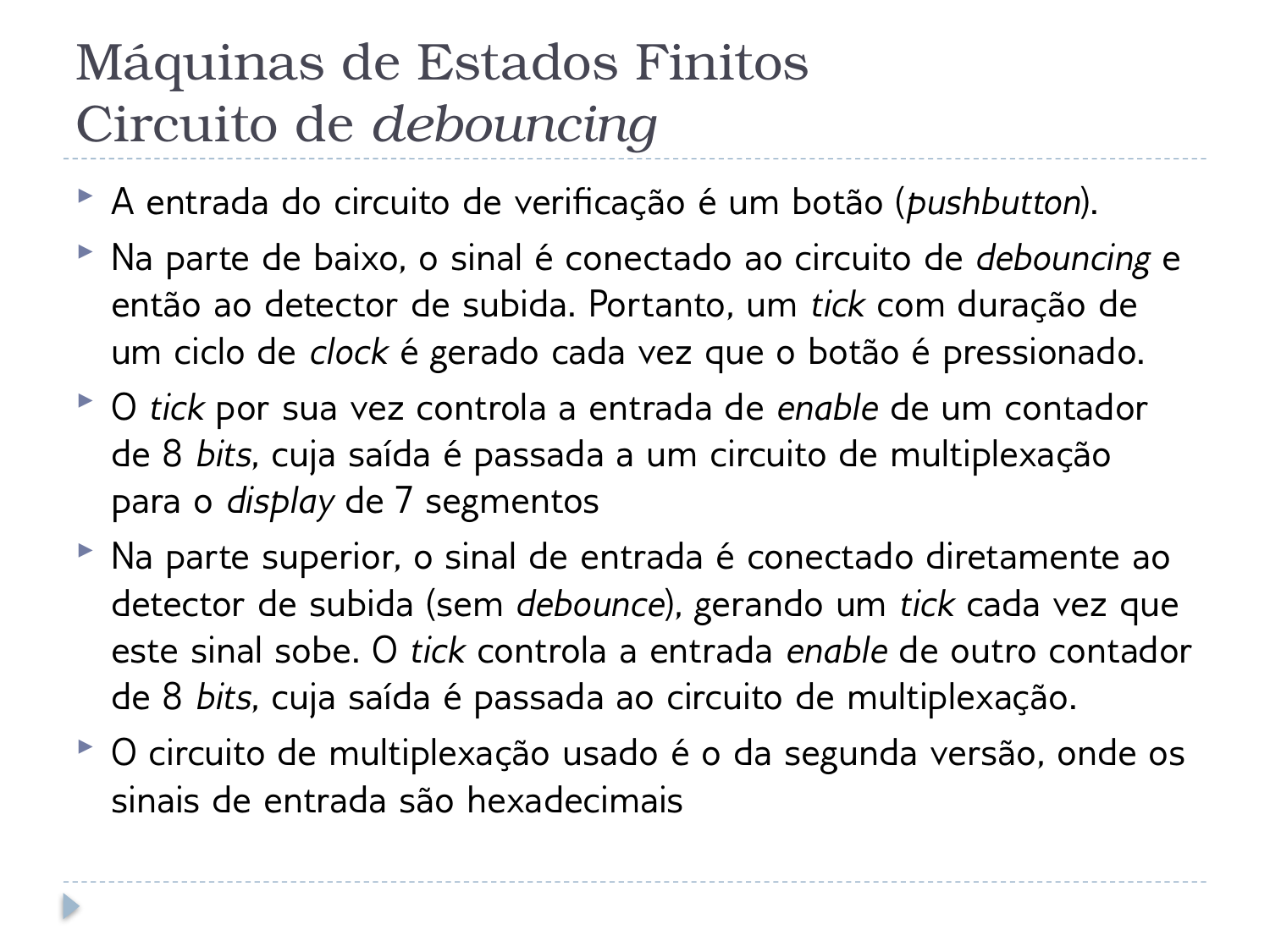

# Máquinas de Estados Finitos Circuito de debouncing
A entrada do circuito de verificação é um botão (pushbutton).
Na parte de baixo, o sinal é conectado ao circuito de debouncing e então ao detector de subida. Portanto, um tick com duração de um ciclo de clock é gerado cada vez que o botão é pressionado.
O tick por sua vez controla a entrada de enable de um contador de 8 bits, cuja saída é passada a um circuito de multiplexação para o display de 7 segmentos
Na parte superior, o sinal de entrada é conectado diretamente ao detector de subida (sem debounce), gerando um tick cada vez que este sinal sobe. O tick controla a entrada enable de outro contador de 8 bits, cuja saída é passada ao circuito de multiplexação.
O circuito de multiplexação usado é o da segunda versão, onde os sinais de entrada são hexadecimais